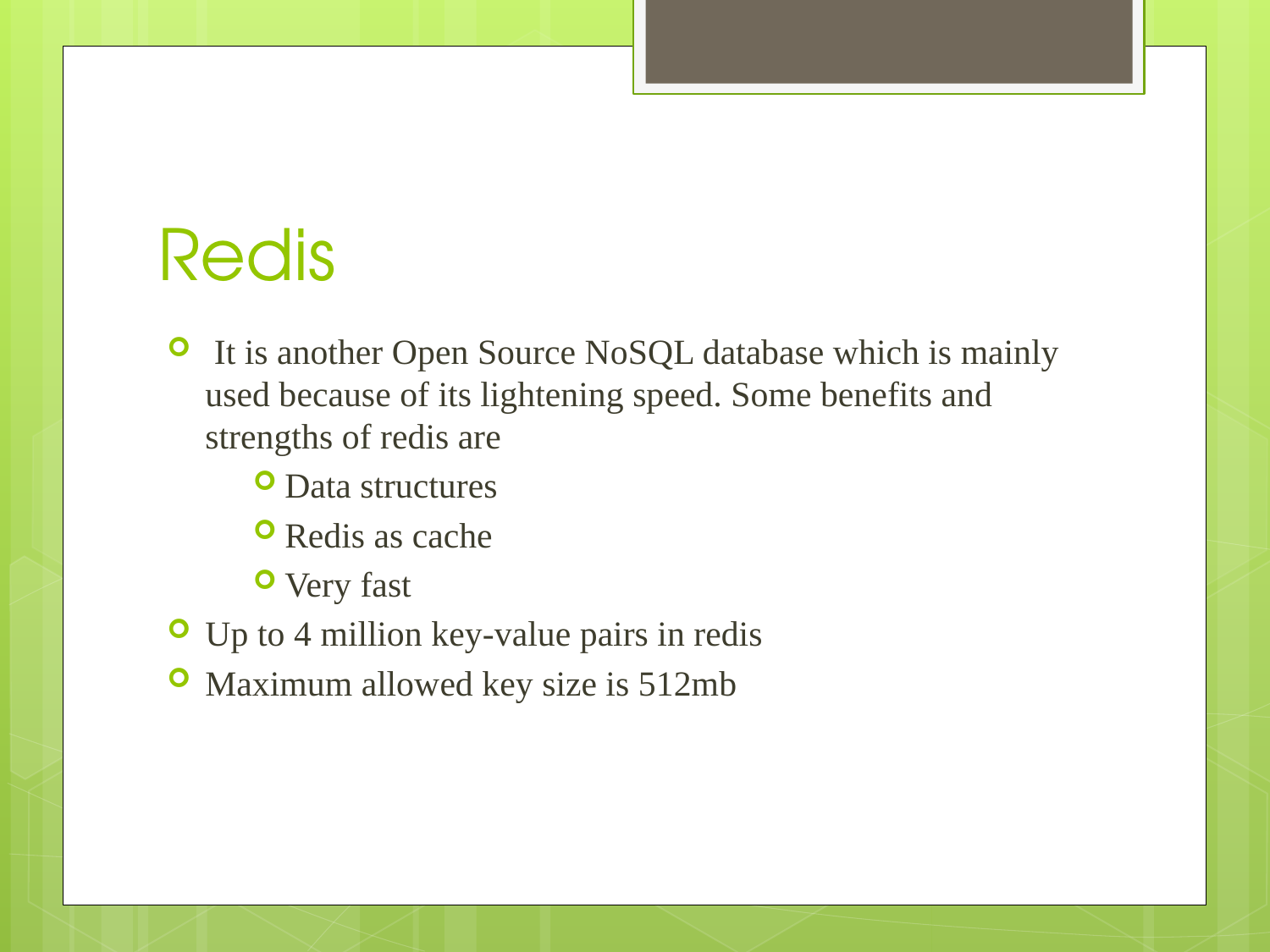

# Redis
 It is another Open Source NoSQL database which is mainly used because of its lightening speed. Some benefits and strengths of redis are
Data structures
Redis as cache
Very fast
Up to 4 million key-value pairs in redis
Maximum allowed key size is 512mb